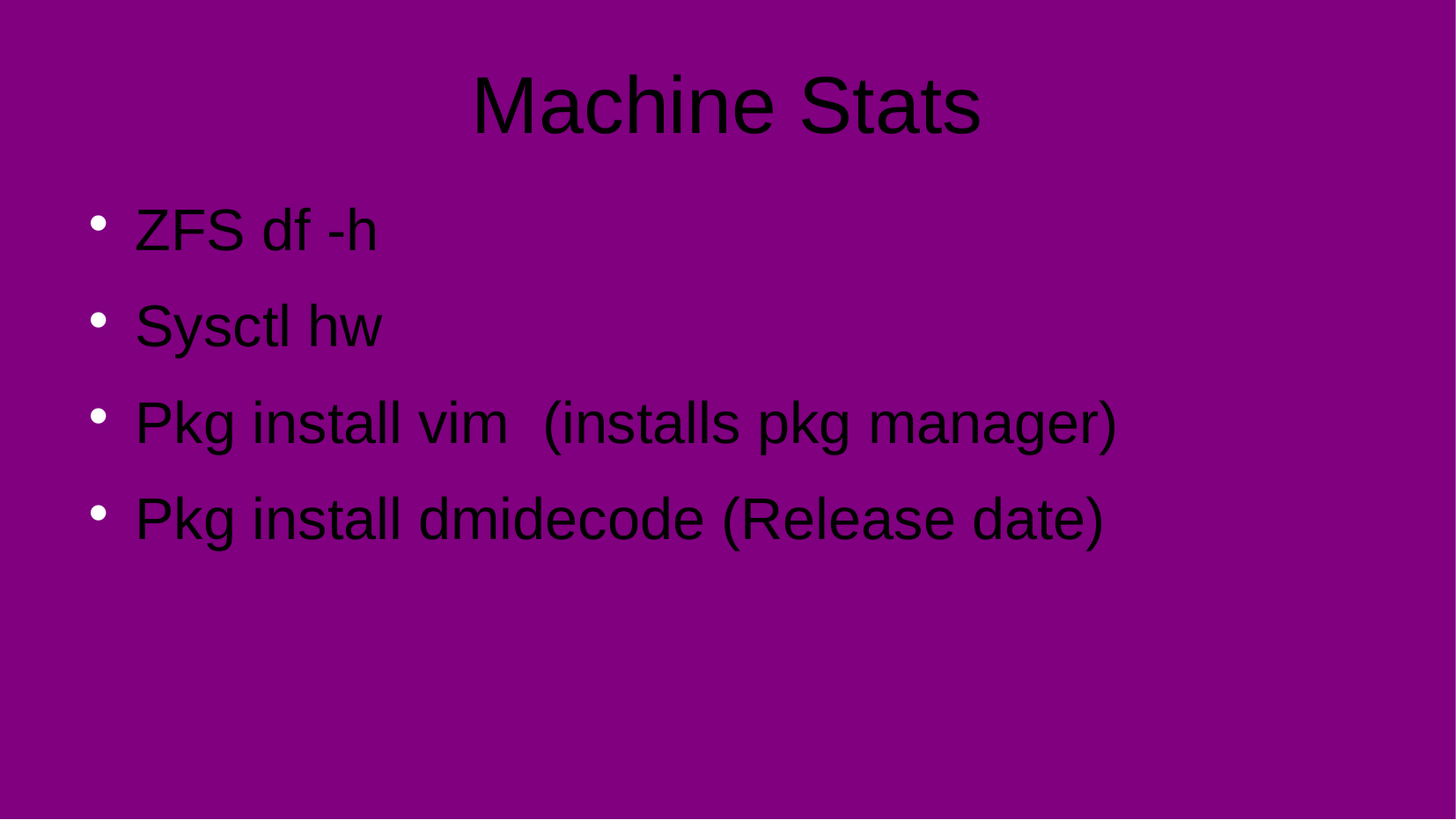

Machine Stats
ZFS df -h
Sysctl hw
Pkg install vim  (installs pkg manager)
Pkg install dmidecode (Release date)